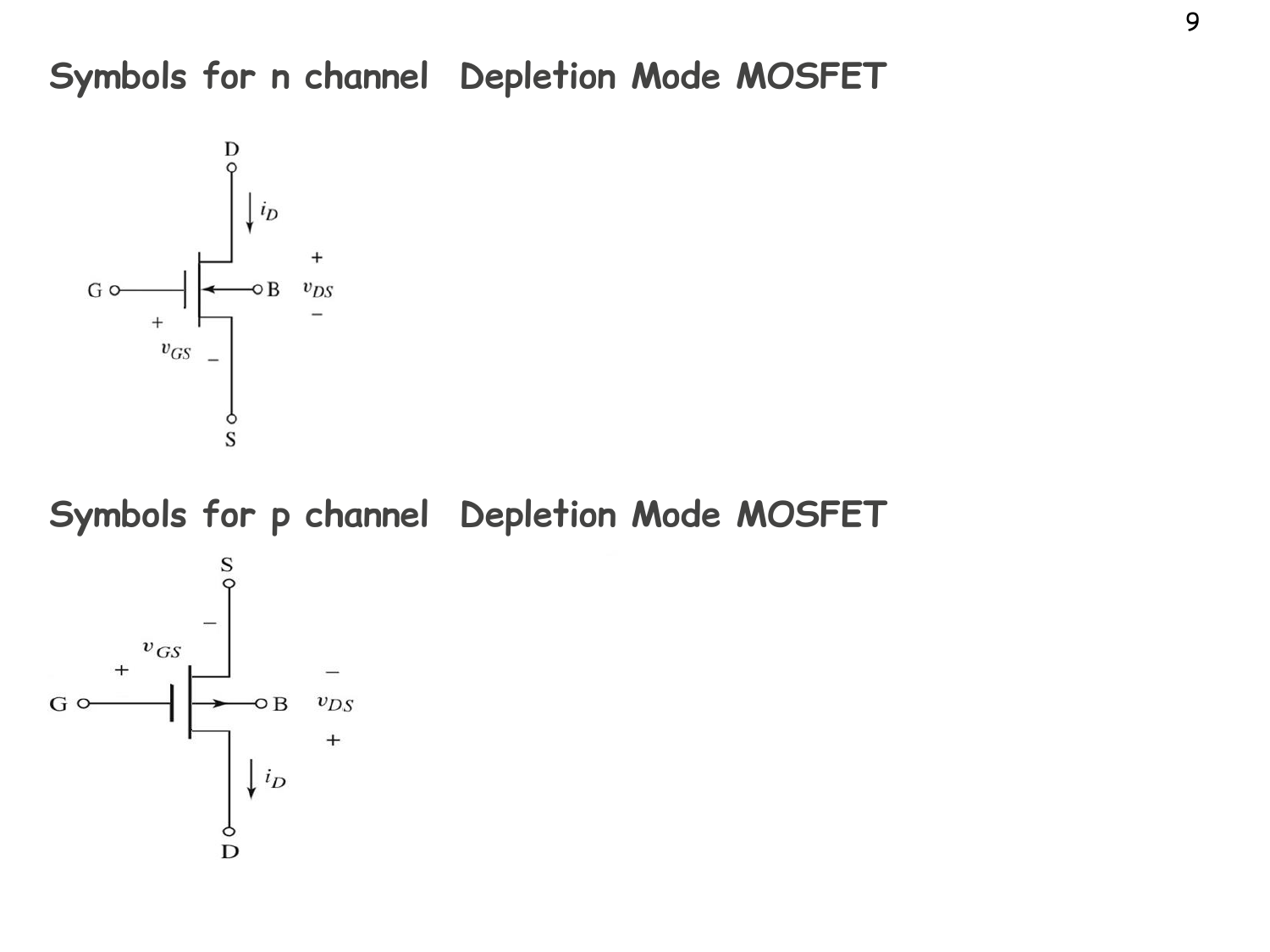

# Symbols for n channel  Depletion Mode MOSFET

Symbols for p channel  Depletion Mode MOSFET